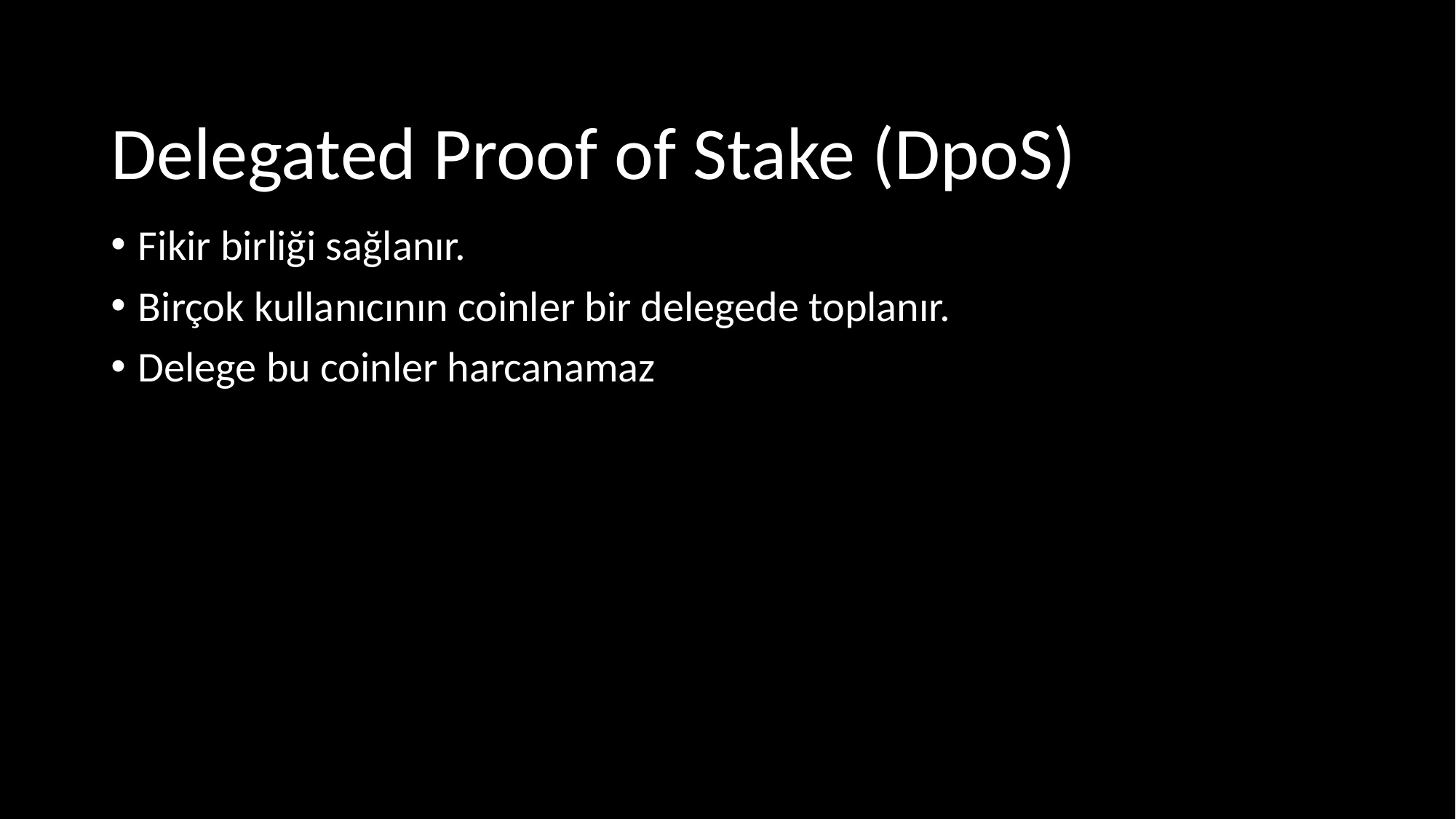

# Delegated Proof of Stake (DpoS)
Fikir birliği sağlanır.
Birçok kullanıcının coinler bir delegede toplanır.
Delege bu coinler harcanamaz